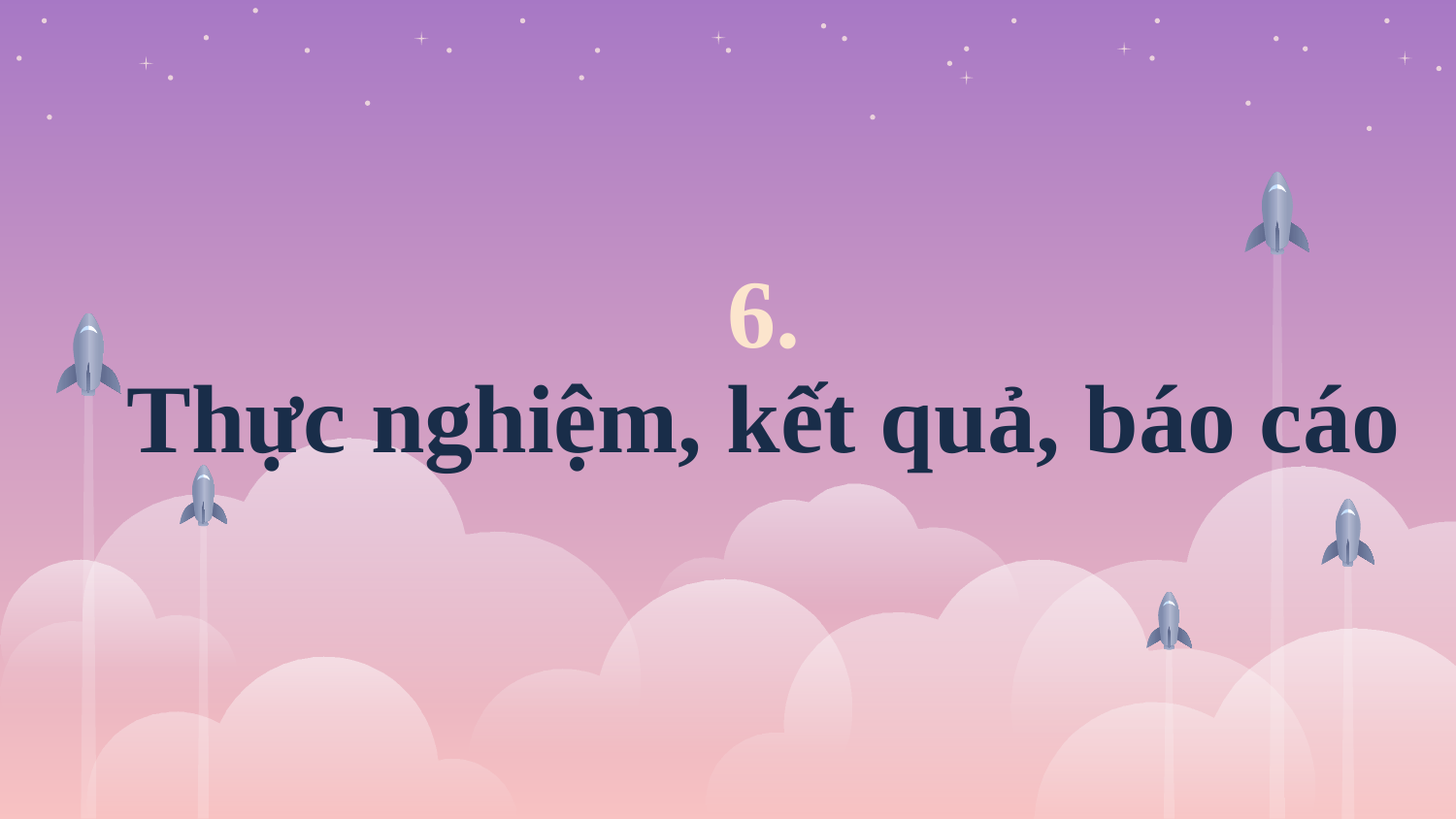

# 6. Thực nghiệm, kết quả, báo cáo